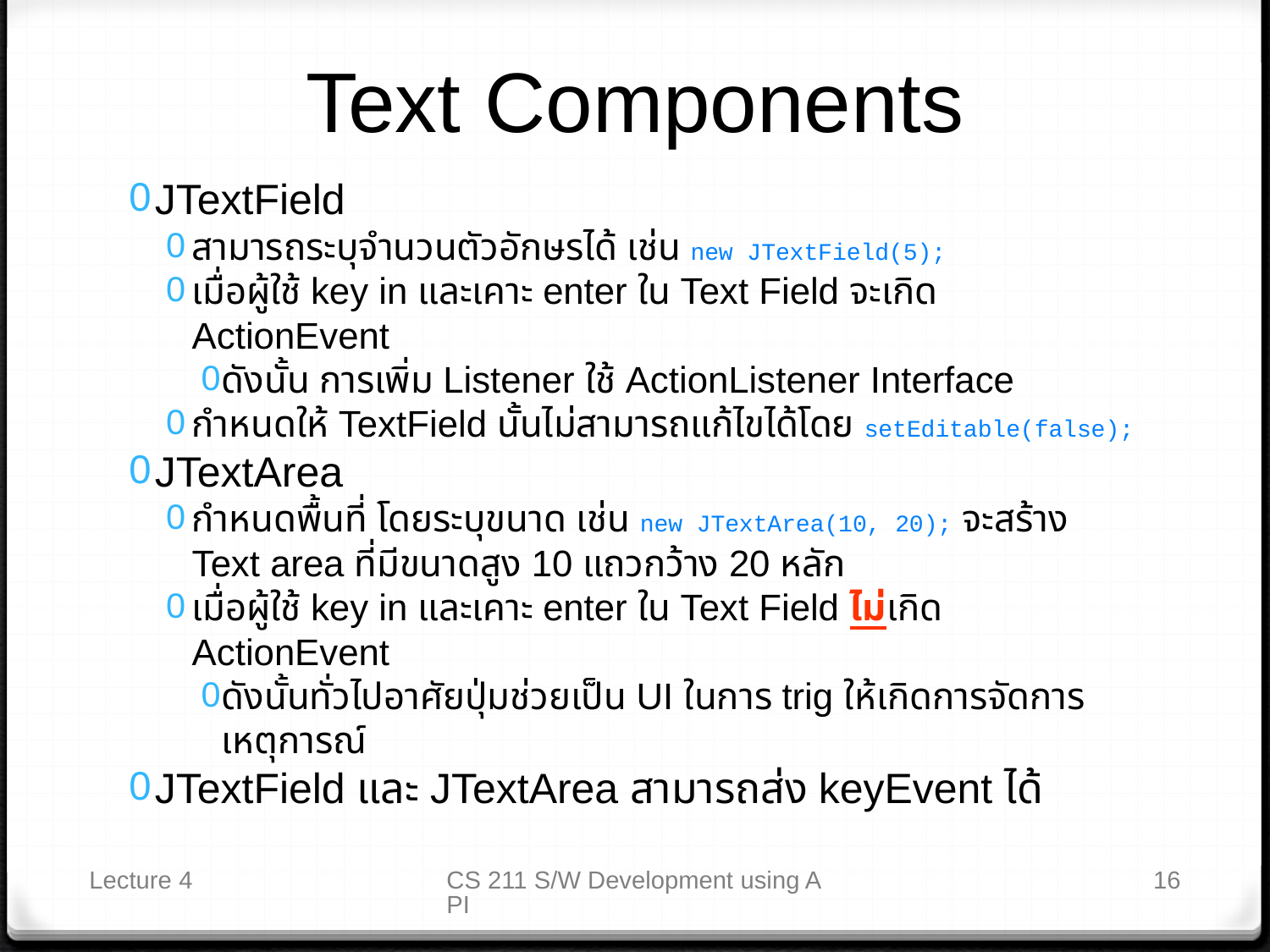

# Text Components
JTextField
สามารถระบุจำนวนตัวอักษรได้ เช่น new JTextField(5);
เมื่อผู้ใช้ key in และเคาะ enter ใน Text Field จะเกิด ActionEvent
ดังนั้น การเพิ่ม Listener ใช้ ActionListener Interface
กำหนดให้ TextField นั้นไม่สามารถแก้ไขได้โดย setEditable(false);
JTextArea
กำหนดพื้นที่ โดยระบุขนาด เช่น new JTextArea(10, 20); จะสร้าง Text area ที่มีขนาดสูง 10 แถวกว้าง 20 หลัก
เมื่อผู้ใช้ key in และเคาะ enter ใน Text Field ไม่เกิด ActionEvent
ดังนั้นทั่วไปอาศัยปุ่มช่วยเป็น UI ในการ trig ให้เกิดการจัดการเหตุการณ์
JTextField และ JTextArea สามารถส่ง keyEvent ได้
Lecture 4
CS 211 S/W Development using API
16